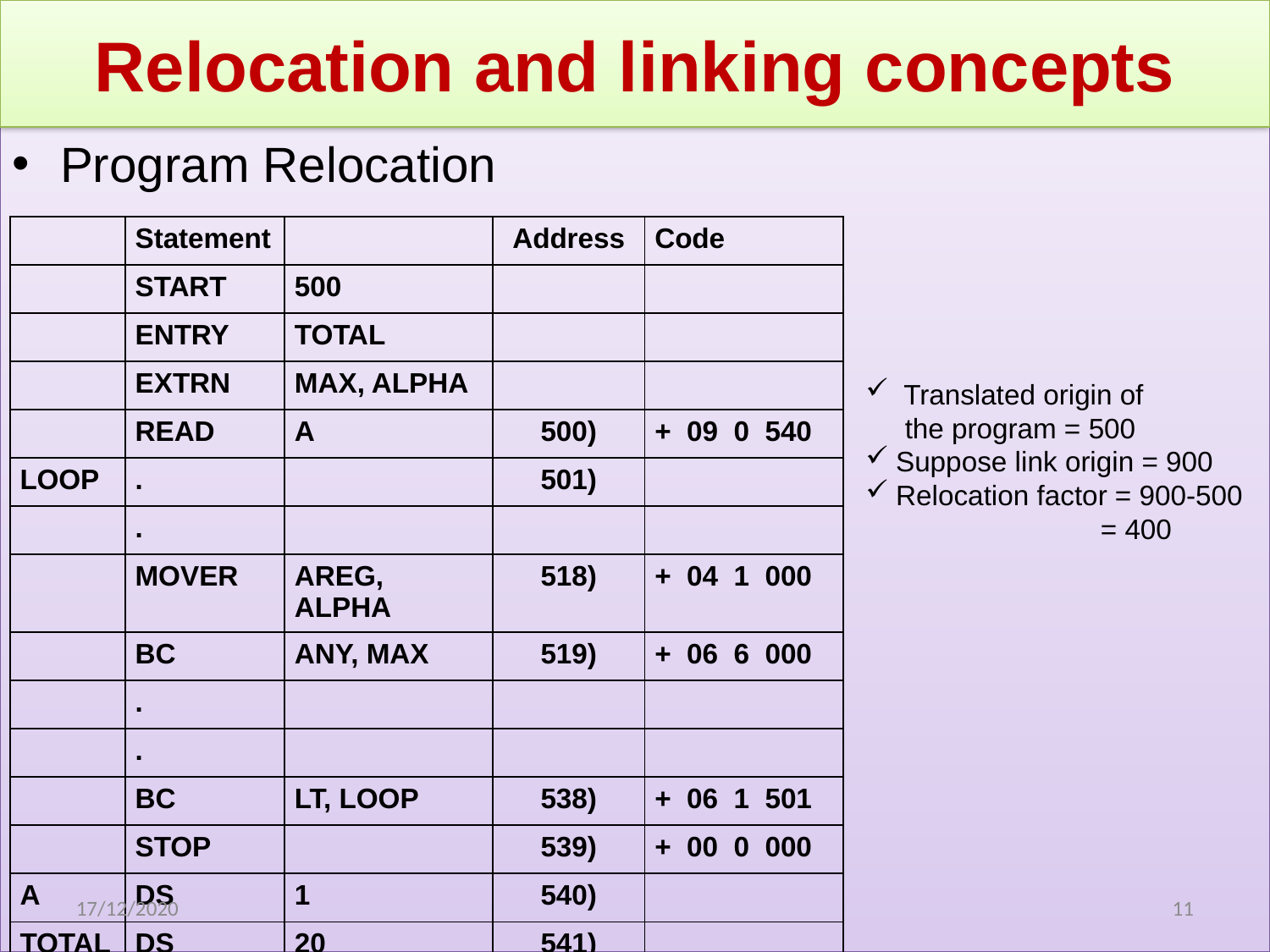

Relocation and linking concepts
Program Relocation
|  | Statement |  | Address | Code |
| --- | --- | --- | --- | --- |
|  | START | 500 |  |  |
|  | ENTRY | TOTAL |  |  |
|  | EXTRN | MAX, ALPHA |  |  |
|  | READ | A | 500) | + 09 0 540 |
| LOOP | . |  | 501) |  |
|  | . |  |  |  |
|  | MOVER | AREG, ALPHA | 518) | + 04 1 000 |
|  | BC | ANY, MAX | 519) | + 06 6 000 |
|  | . |  |  |  |
|  | . |  |  |  |
|  | BC | LT, LOOP | 538) | + 06 1 501 |
|  | STOP |  | 539) | + 00 0 000 |
| A | DS | 1 | 540) |  |
| TOTAL | DS | 20 | 541) |  |
|  | END |  |  |  |
 Translated origin of
     the program = 500
Suppose link origin = 900
Relocation factor = 900-500
                              = 400
17/12/2020
11